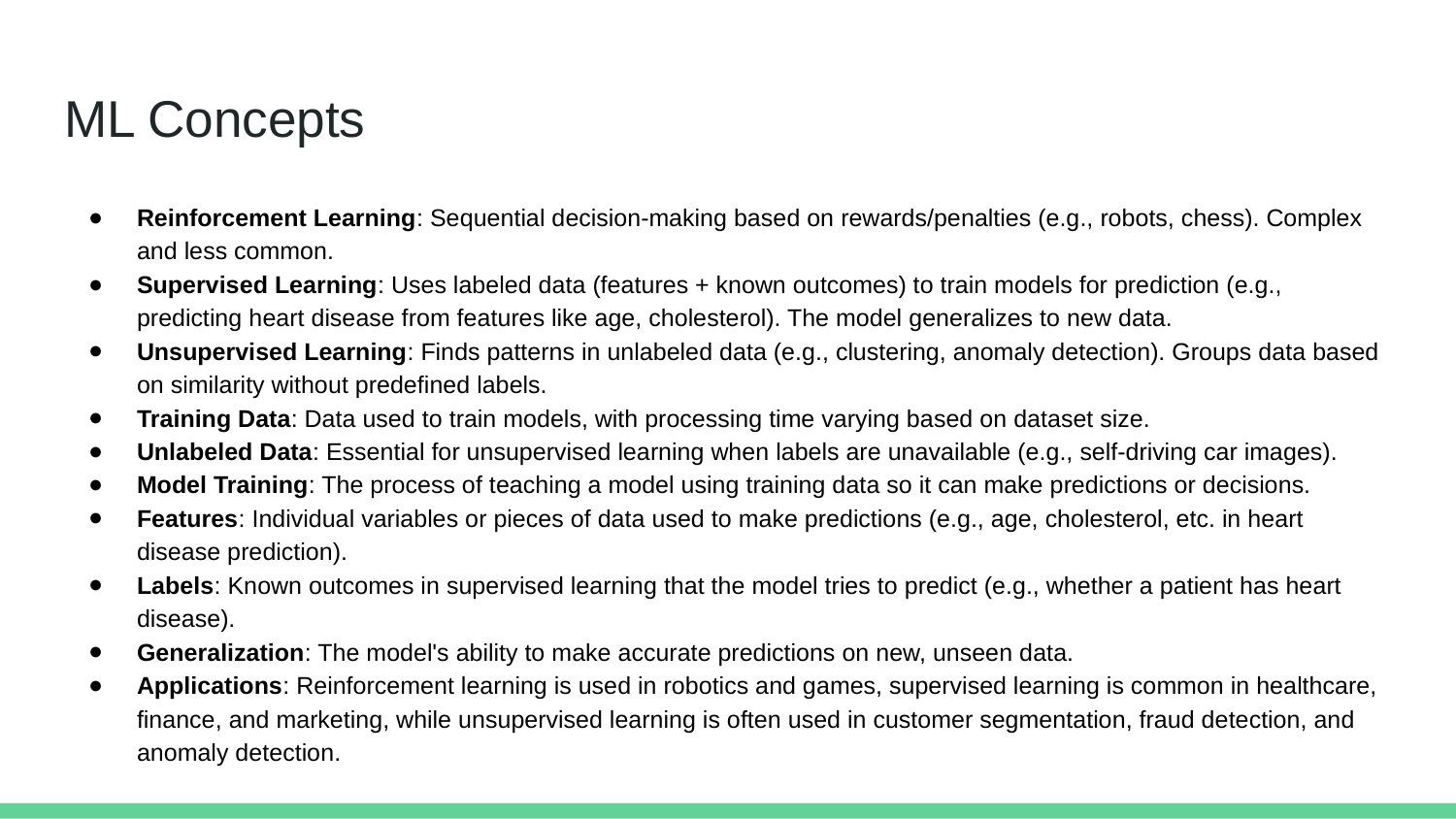

# ML Concepts
Reinforcement Learning: Sequential decision-making based on rewards/penalties (e.g., robots, chess). Complex and less common.
Supervised Learning: Uses labeled data (features + known outcomes) to train models for prediction (e.g., predicting heart disease from features like age, cholesterol). The model generalizes to new data.
Unsupervised Learning: Finds patterns in unlabeled data (e.g., clustering, anomaly detection). Groups data based on similarity without predefined labels.
Training Data: Data used to train models, with processing time varying based on dataset size.
Unlabeled Data: Essential for unsupervised learning when labels are unavailable (e.g., self-driving car images).
Model Training: The process of teaching a model using training data so it can make predictions or decisions.
Features: Individual variables or pieces of data used to make predictions (e.g., age, cholesterol, etc. in heart disease prediction).
Labels: Known outcomes in supervised learning that the model tries to predict (e.g., whether a patient has heart disease).
Generalization: The model's ability to make accurate predictions on new, unseen data.
Applications: Reinforcement learning is used in robotics and games, supervised learning is common in healthcare, finance, and marketing, while unsupervised learning is often used in customer segmentation, fraud detection, and anomaly detection.